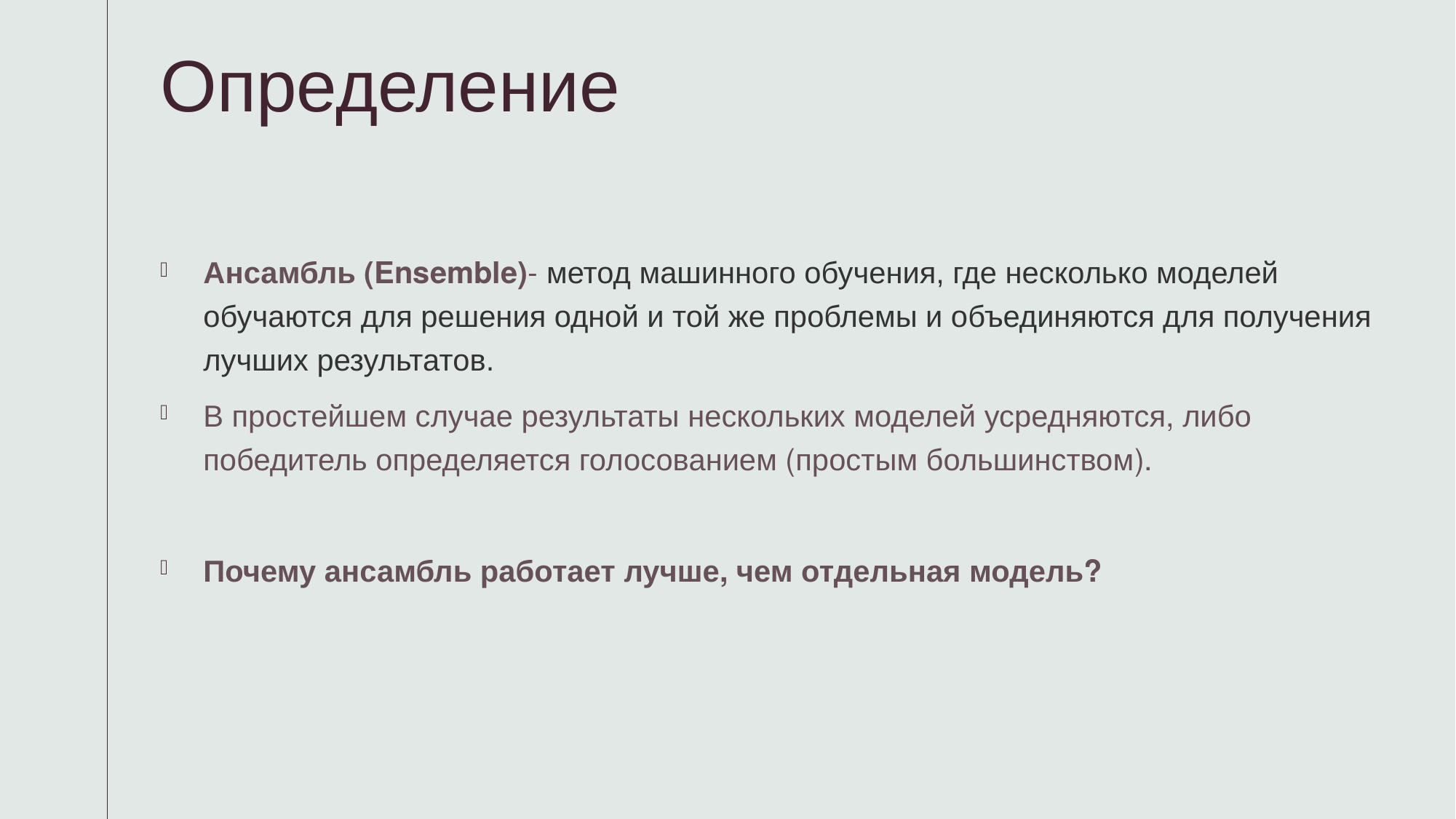

# Определение
Ансамбль (Ensemble)- метод машинного обучения, где несколько моделей обучаются для решения одной и той же проблемы и объединяются для получения лучших результатов.
В простейшем случае результаты нескольких моделей усредняются, либо победитель определяется голосованием (простым большинством).

Почему ансамбль работает лучше, чем отдельная модель?